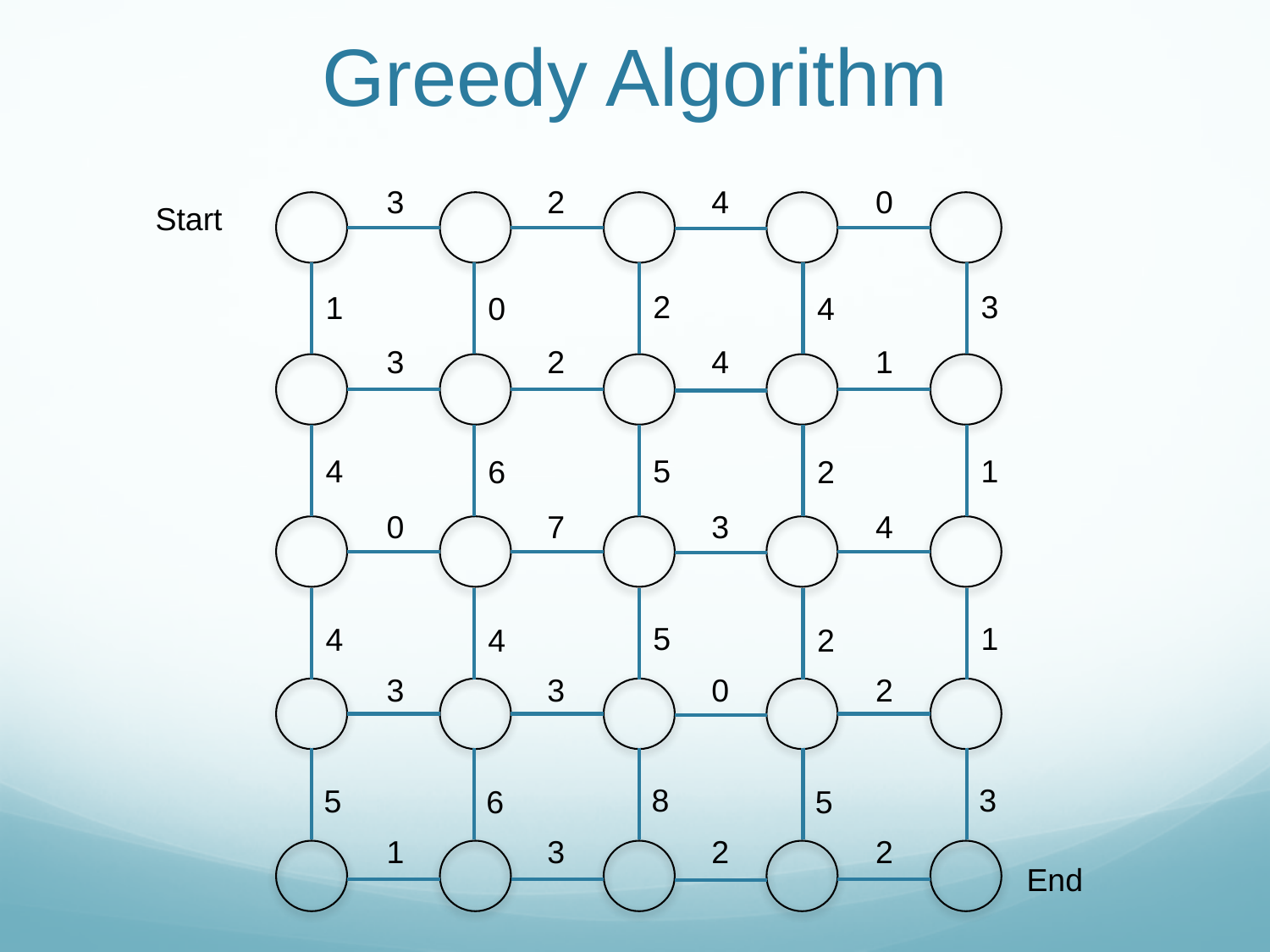

# Greedy Algorithm
3
2
4
0
Start

2
3
1
0
4
3
2
4
1

5
1
4
6
2
0
7
3
4

5
1
4
4
2
3
3
0
2

8
3
5
6
5
1
3
2
2

End